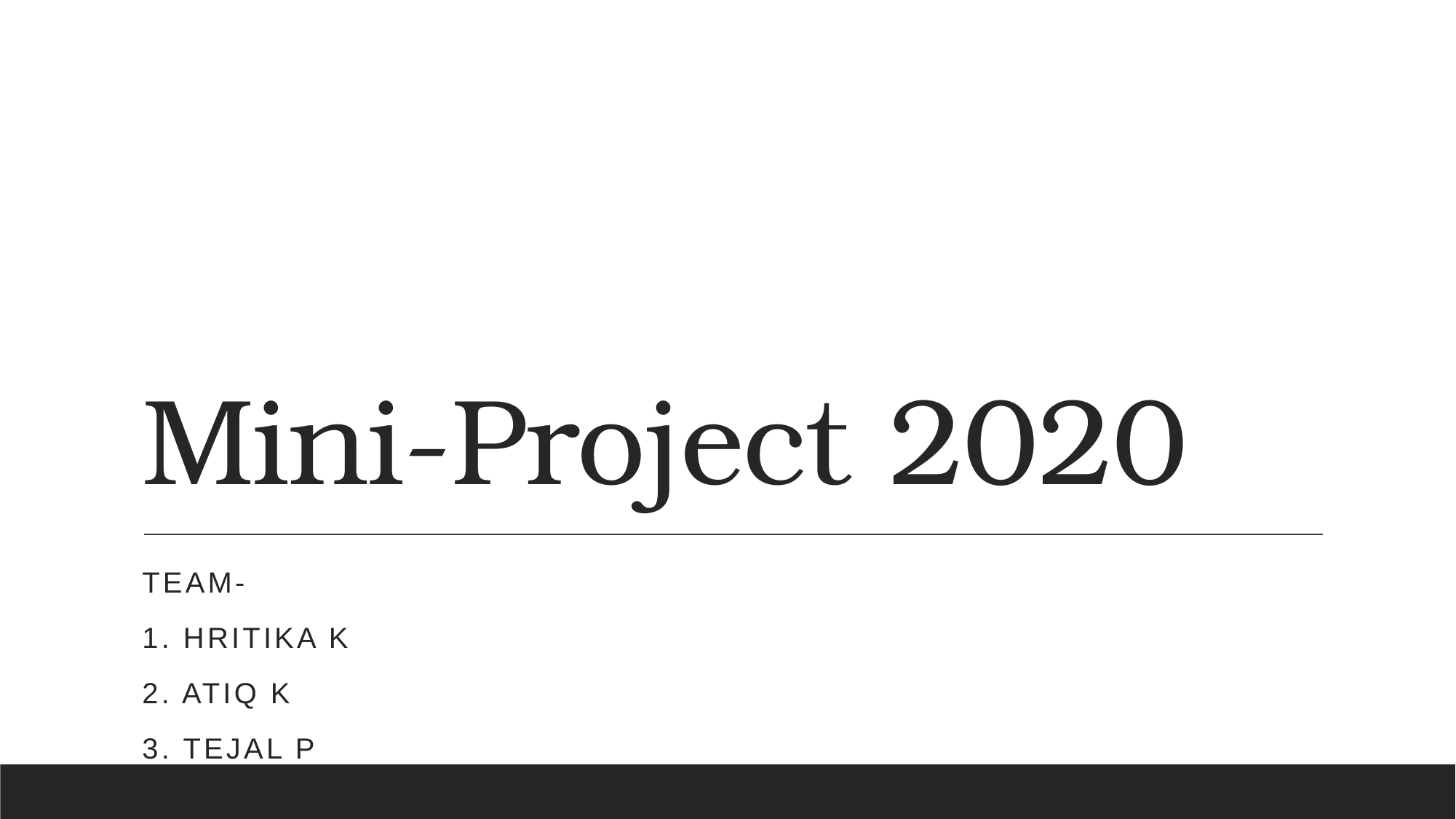

# Mini-Project 2020
Team-
1. Hritika k
2. Atiq k
3. Tejal p